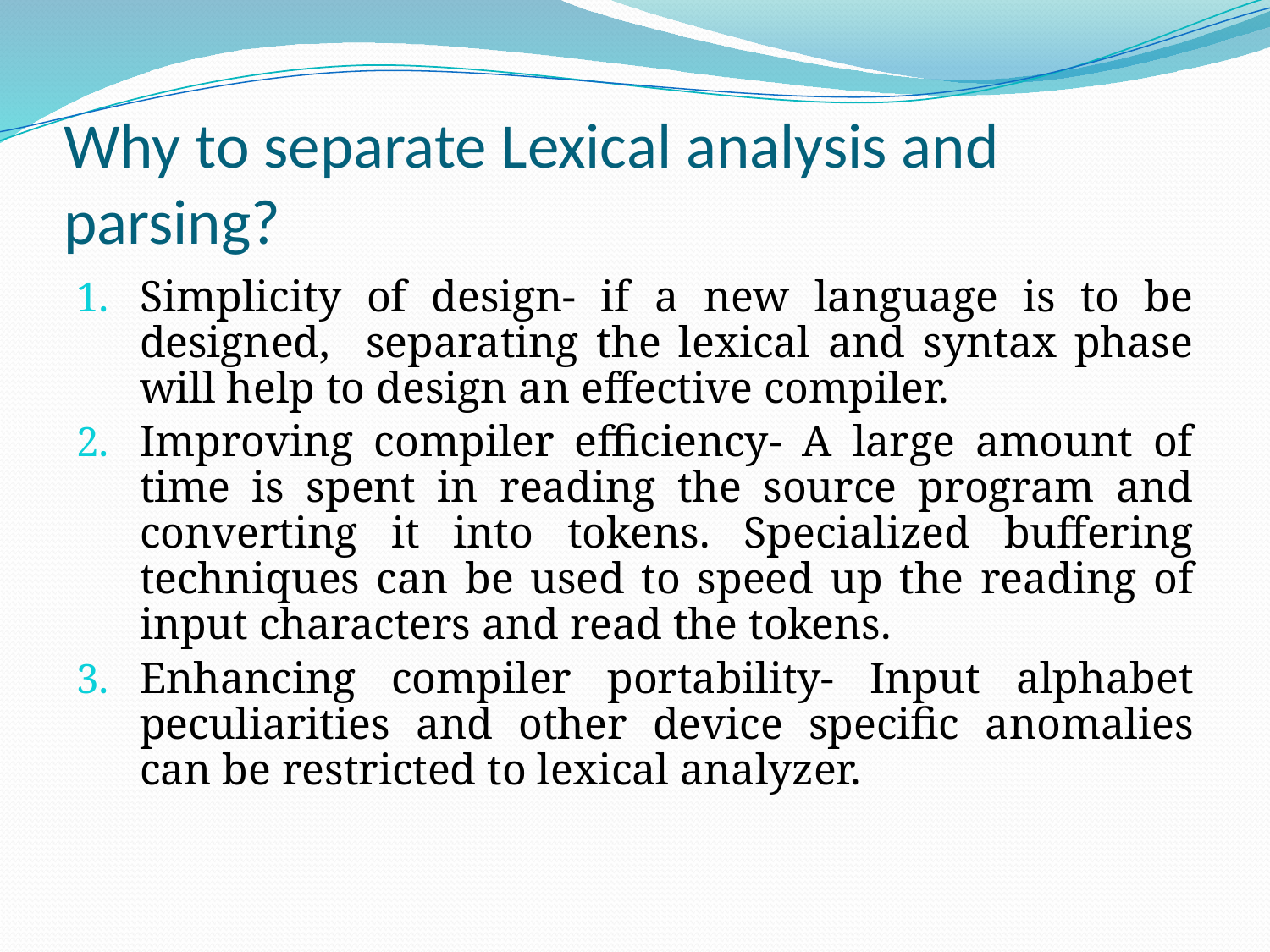

# Why to separate Lexical analysis and parsing?
Simplicity of design- if a new language is to be designed,  separating the lexical and syntax phase will help to design an effective compiler.
Improving compiler efficiency- A large amount of time is spent in reading the source program and converting it into tokens. Specialized buffering techniques can be used to speed up the reading of input characters and read the tokens.
Enhancing compiler portability- Input alphabet peculiarities and other device specific anomalies can be restricted to lexical analyzer.